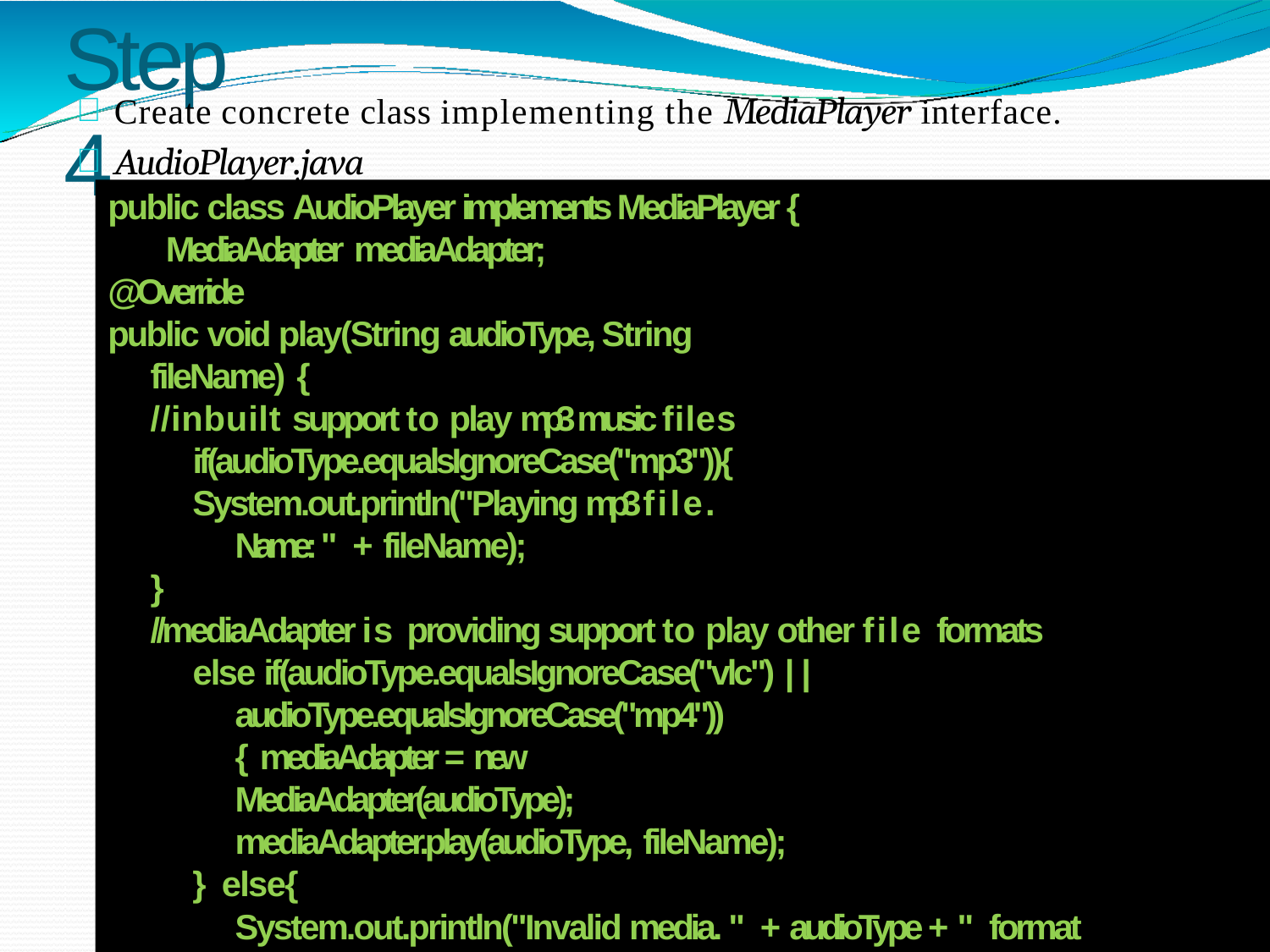

# Step 4

Create concrete class implementing the MediaPlayer interface.
AudioPlayer.java
public class AudioPlayer implements MediaPlayer {  MediaAdapter mediaAdapter;
@Override
public void play(String audioType, String fileName) {
//inbuilt support to play mp3 music files  if(audioType.equalsIgnoreCase("mp3")){
System.out.println("Playing mp3 file. Name: " + fileName);
}
//mediaAdapter is providing support to play other file formats  else if(audioType.equalsIgnoreCase("vlc") ||
audioType.equalsIgnoreCase("mp4")){  mediaAdapter = new MediaAdapter(audioType);  mediaAdapter.play(audioType, fileName);
} else{
System.out.println("Invalid media. " + audioType + " format not  supported");
}
}}